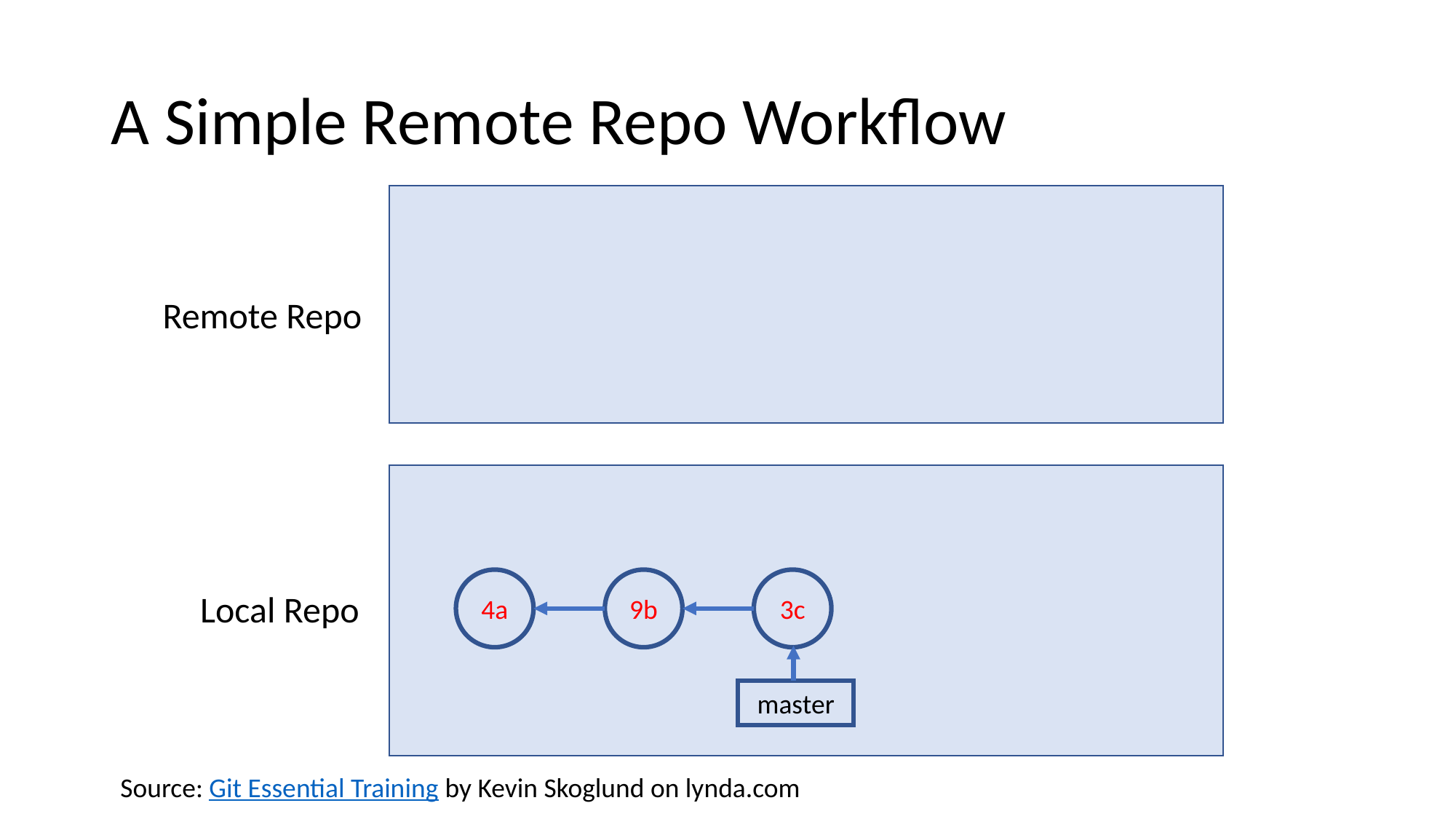

# A Simple Remote Repo Workflow

Remote Repo

4a
9b
3c
Local Repo
master
Source: Git Essential Training by Kevin Skoglund on lynda.com